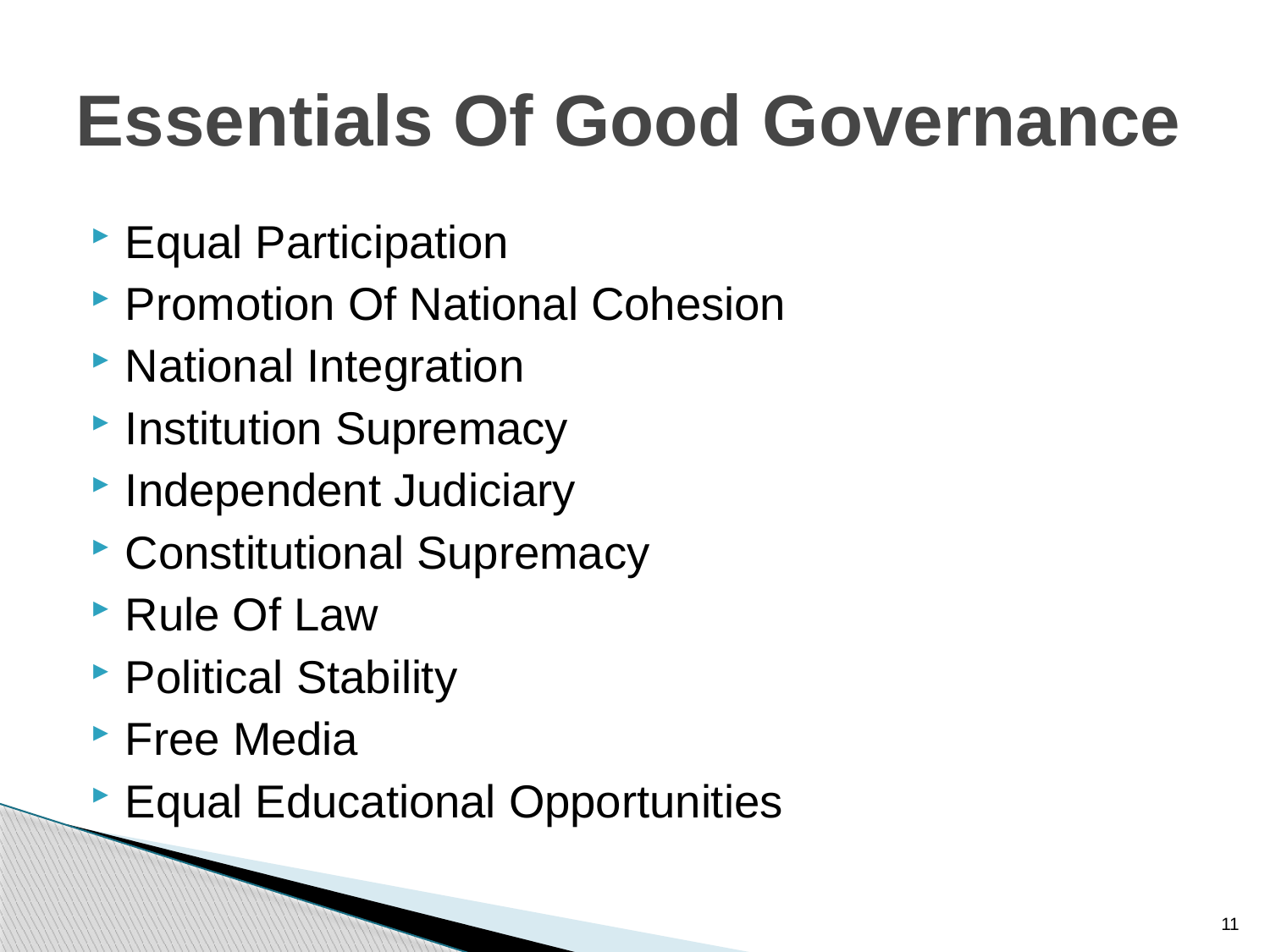

# Essentials Of Good Governance
Equal Participation
Promotion Of National Cohesion
National Integration
Institution Supremacy
Independent Judiciary
Constitutional Supremacy
Rule Of Law
Political Stability
Free Media
Equal Educational Opportunities
11